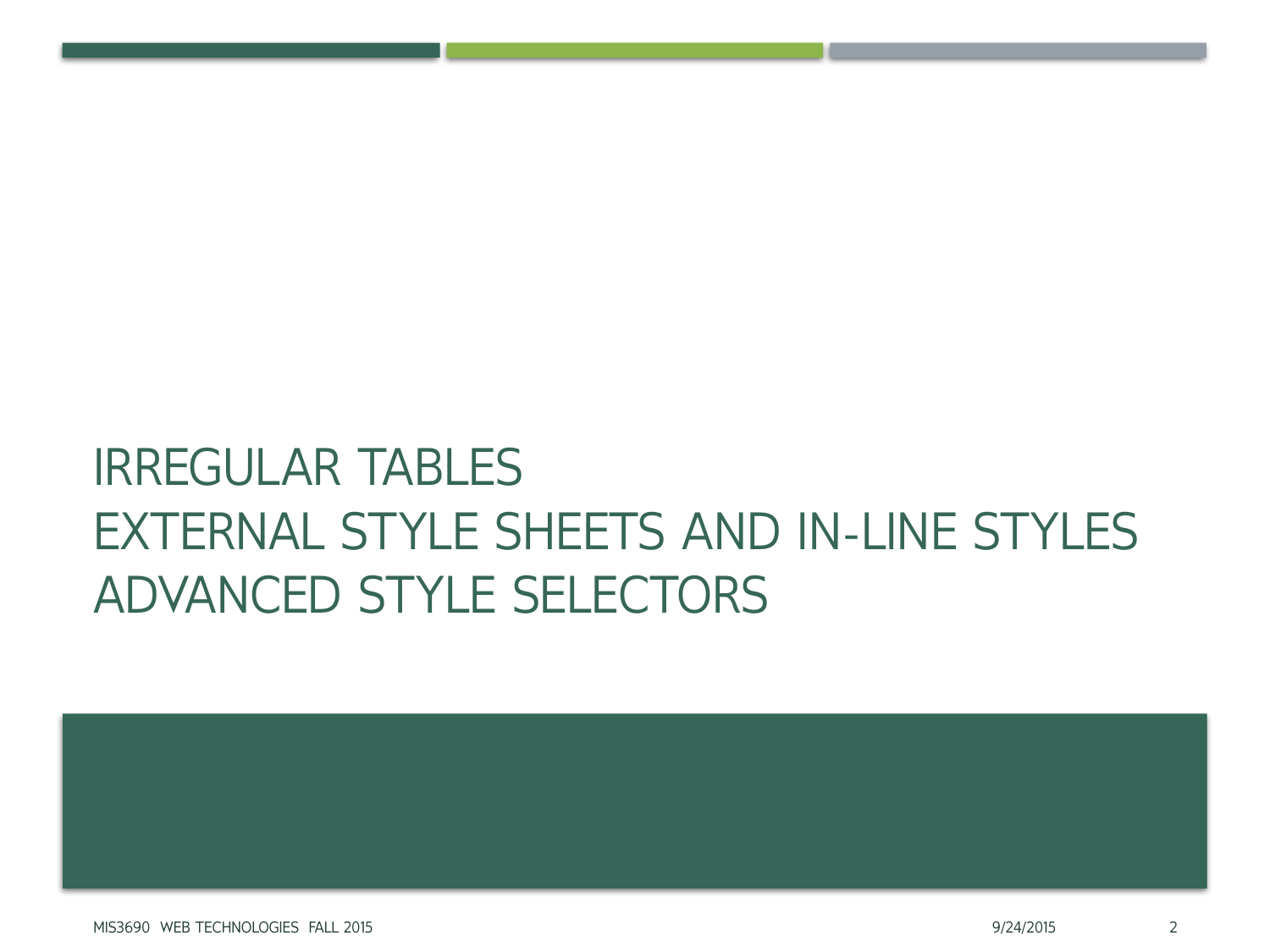

# Irregular tables External Style Sheets and In-line Styles Advanced Style Selectors

MIS3690  Web Technologies  Fall 2015
9/24/2015
2